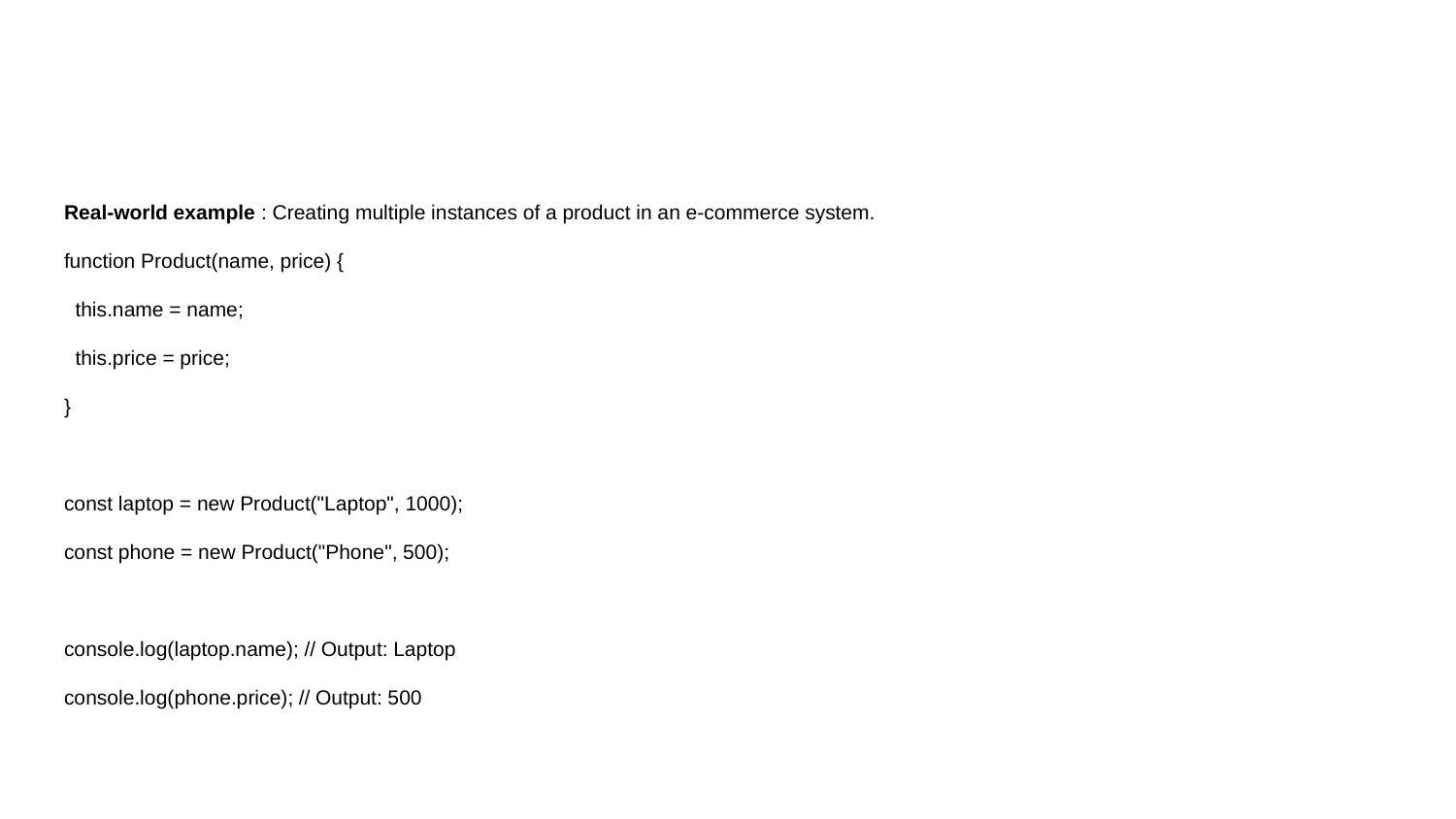

Real-world example : Creating multiple instances of a product in an e-commerce system.
function Product(name, price) {
  this.name = name;
  this.price = price;
}

const laptop = new Product("Laptop", 1000);
const phone = new Product("Phone", 500);

console.log(laptop.name); // Output: Laptop
console.log(phone.price); // Output: 500